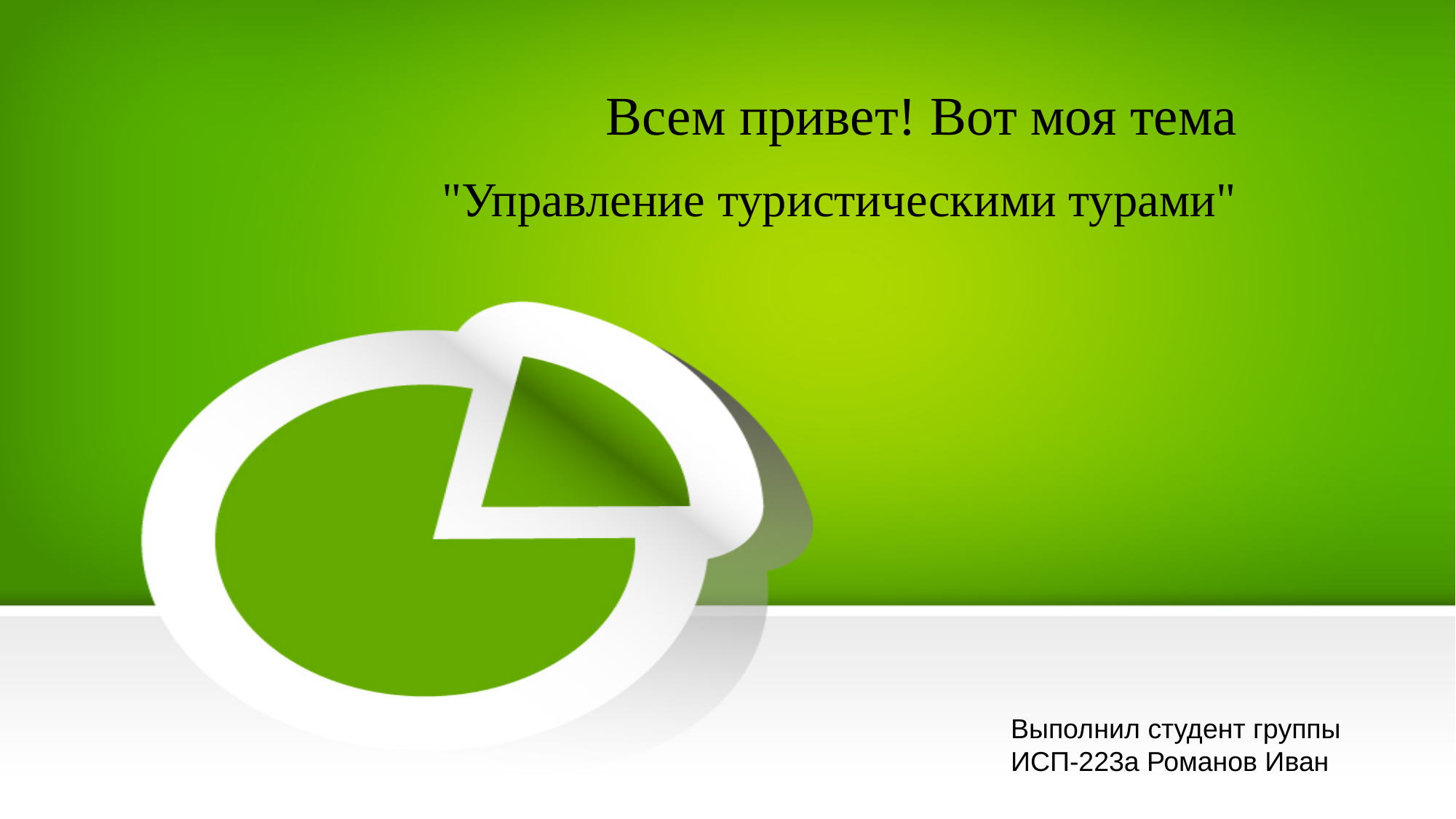

# Всем привет! Вот моя тема
"Управление туристическими турами"
Выполнил студент группы ИСП-223а Романов Иван